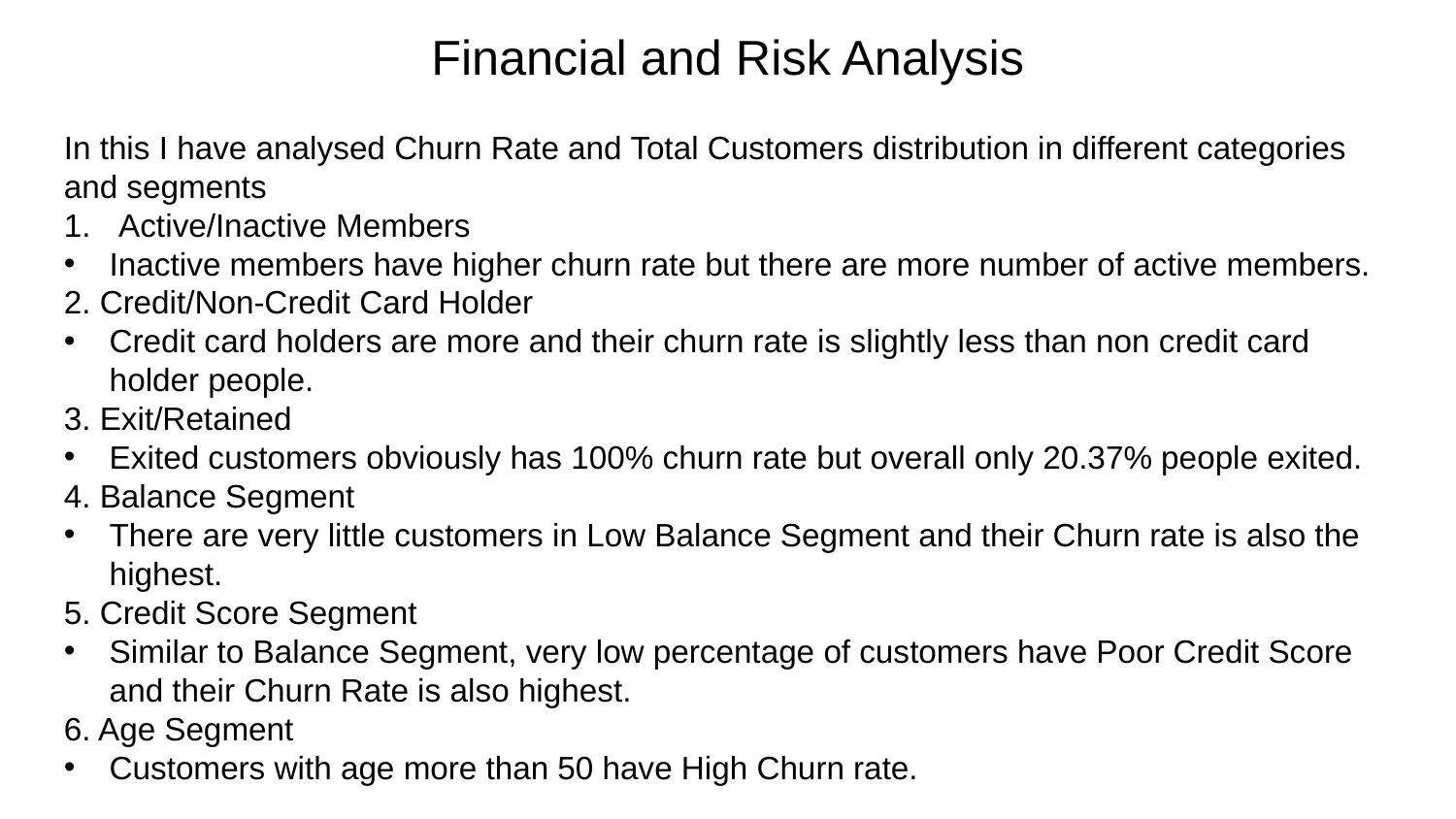

# Financial and Risk Analysis
In this I have analysed Churn Rate and Total Customers distribution in different categories and segments
Active/Inactive Members
Inactive members have higher churn rate but there are more number of active members.
2. Credit/Non-Credit Card Holder
Credit card holders are more and their churn rate is slightly less than non credit card holder people.
3. Exit/Retained
Exited customers obviously has 100% churn rate but overall only 20.37% people exited.
4. Balance Segment
There are very little customers in Low Balance Segment and their Churn rate is also the highest.
5. Credit Score Segment
Similar to Balance Segment, very low percentage of customers have Poor Credit Score and their Churn Rate is also highest.
6. Age Segment
Customers with age more than 50 have High Churn rate.